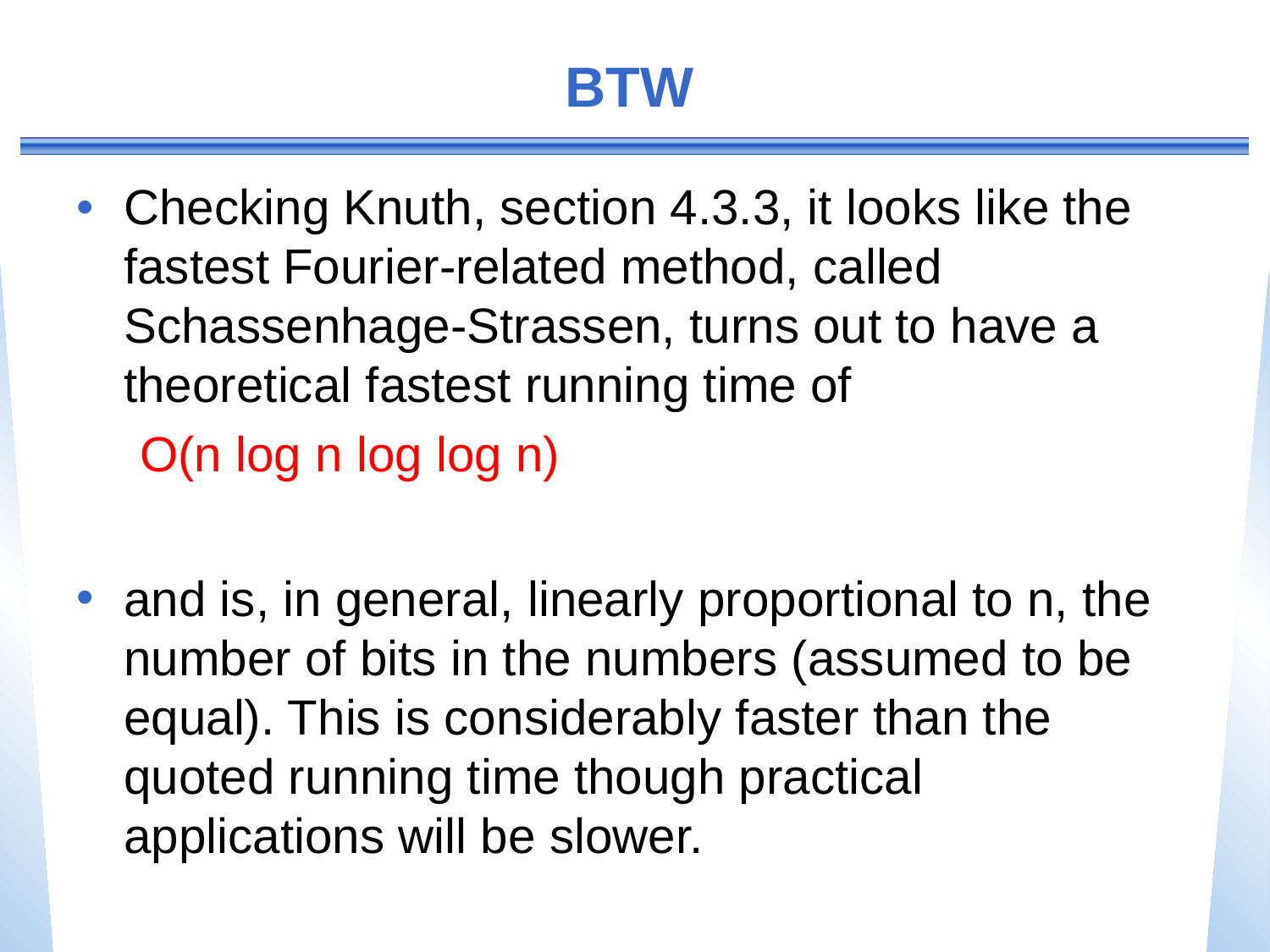

# BTW
Checking Knuth, section 4.3.3, it looks like the fastest Fourier-related method, called Schassenhage-Strassen, turns out to have a theoretical fastest running time of
O(n log n log log n)

and is, in general, linearly proportional to n, the number of bits in the numbers (assumed to be equal). This is considerably faster than the quoted running time though practical applications will be slower.